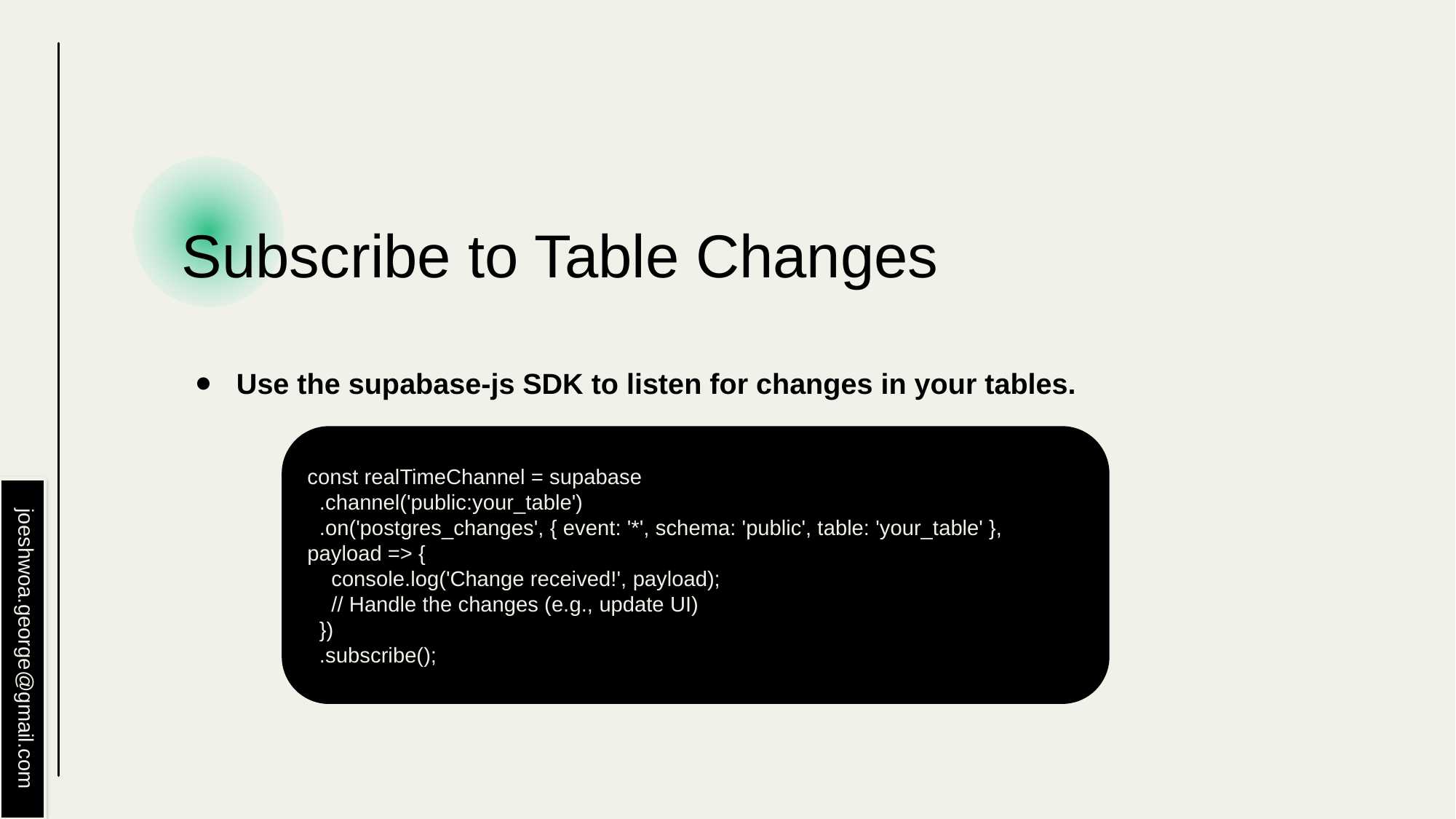

# Subscribe to Table Changes
Use the supabase-js SDK to listen for changes in your tables.
const realTimeChannel = supabase
  .channel('public:your_table')
  .on('postgres_changes', { event: '*', schema: 'public', table: 'your_table' }, payload => {
    console.log('Change received!', payload);
    // Handle the changes (e.g., update UI)
  })
  .subscribe();
joeshwoa.george@gmail.com